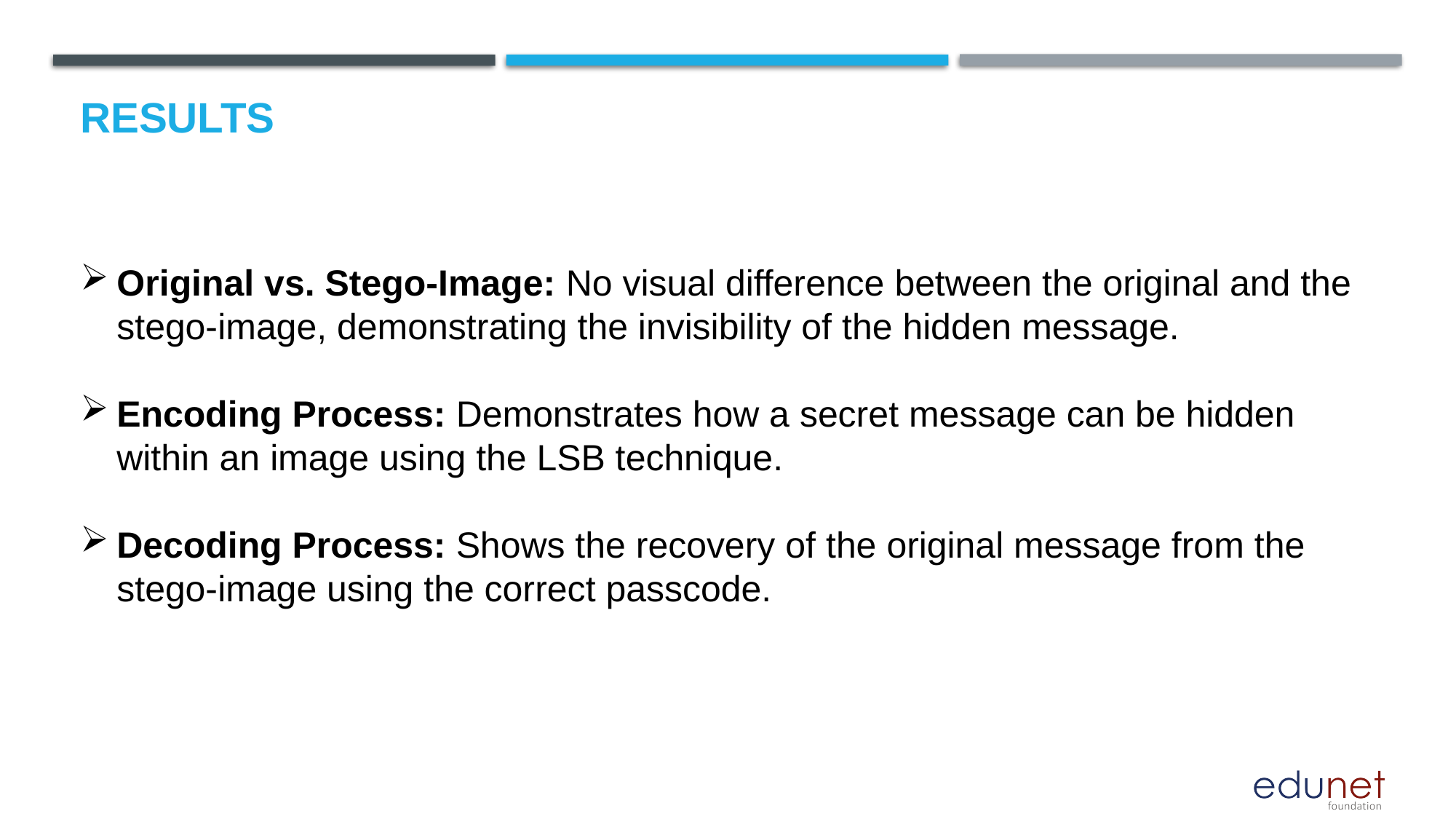

# Results
Original vs. Stego-Image: No visual difference between the original and the stego-image, demonstrating the invisibility of the hidden message.

Encoding Process: Demonstrates how a secret message can be hidden within an image using the LSB technique.

Decoding Process: Shows the recovery of the original message from the stego-image using the correct passcode.